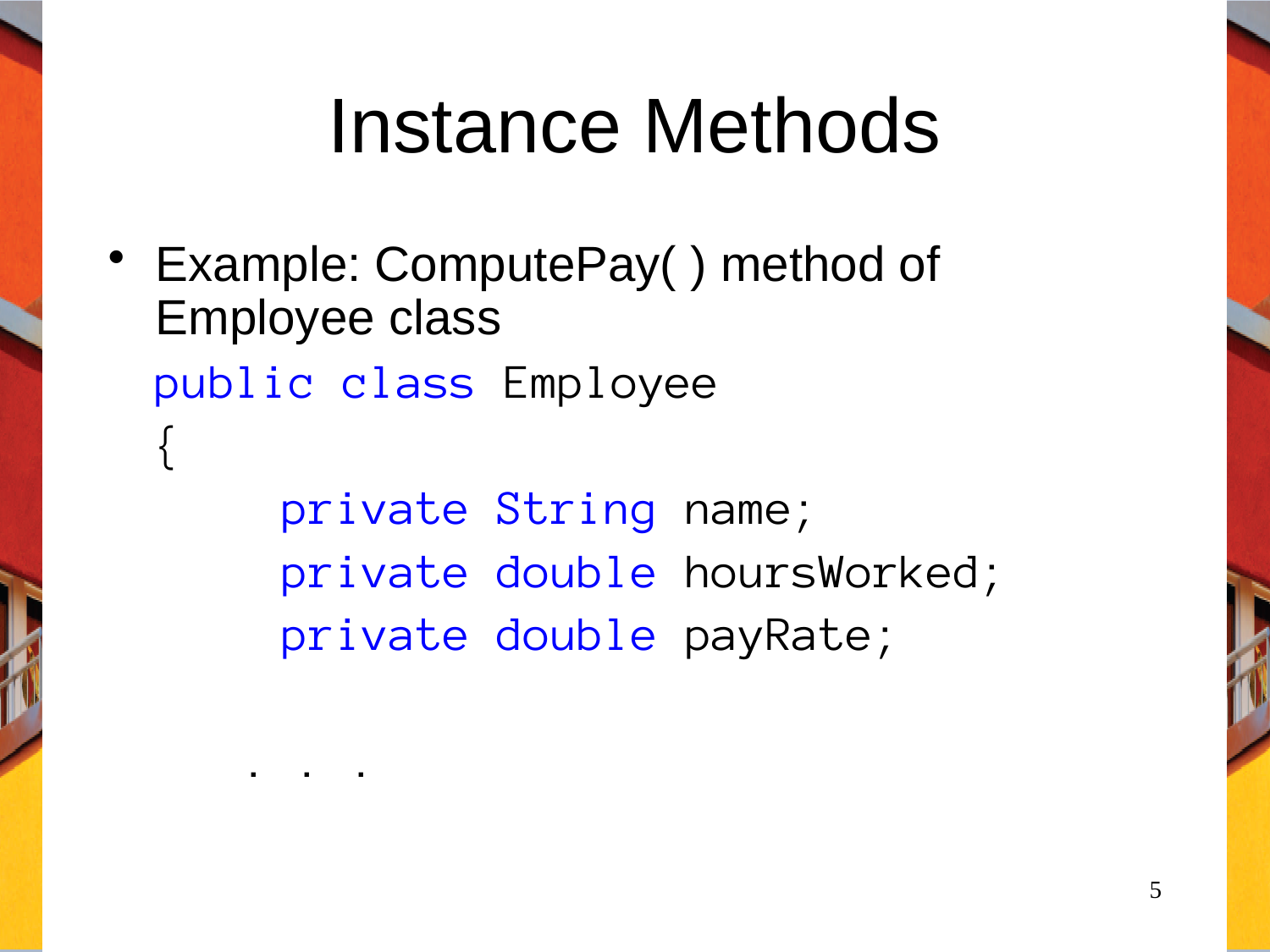

# Instance Methods
Example: ComputePay( ) method of Employee class
	public class Employee
	{
		private String name;
		private double hoursWorked;
		private double payRate;

     . . .
5